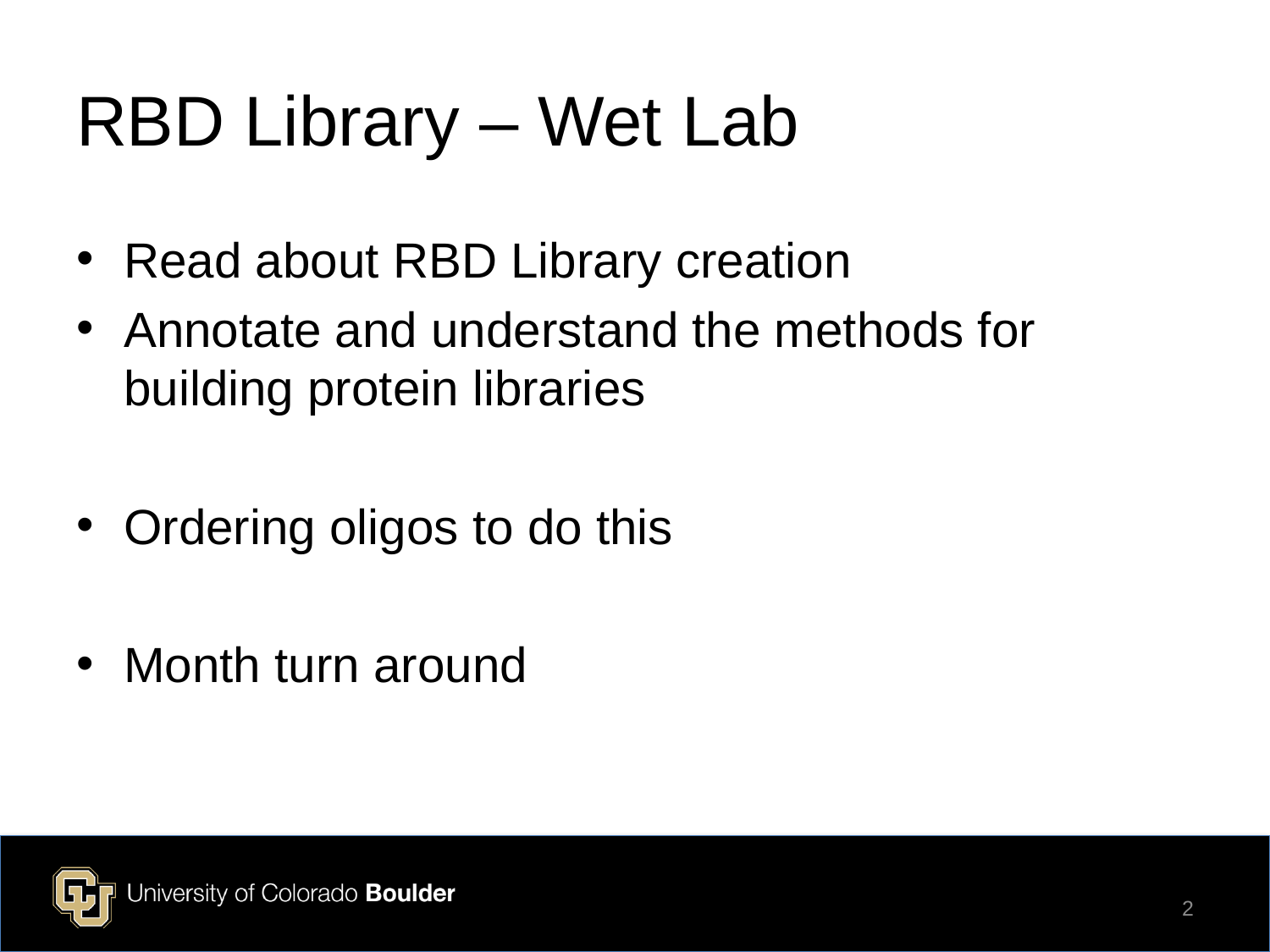

# RBD Library – Wet Lab
Read about RBD Library creation
Annotate and understand the methods for building protein libraries

Ordering oligos to do this

Month turn around
2